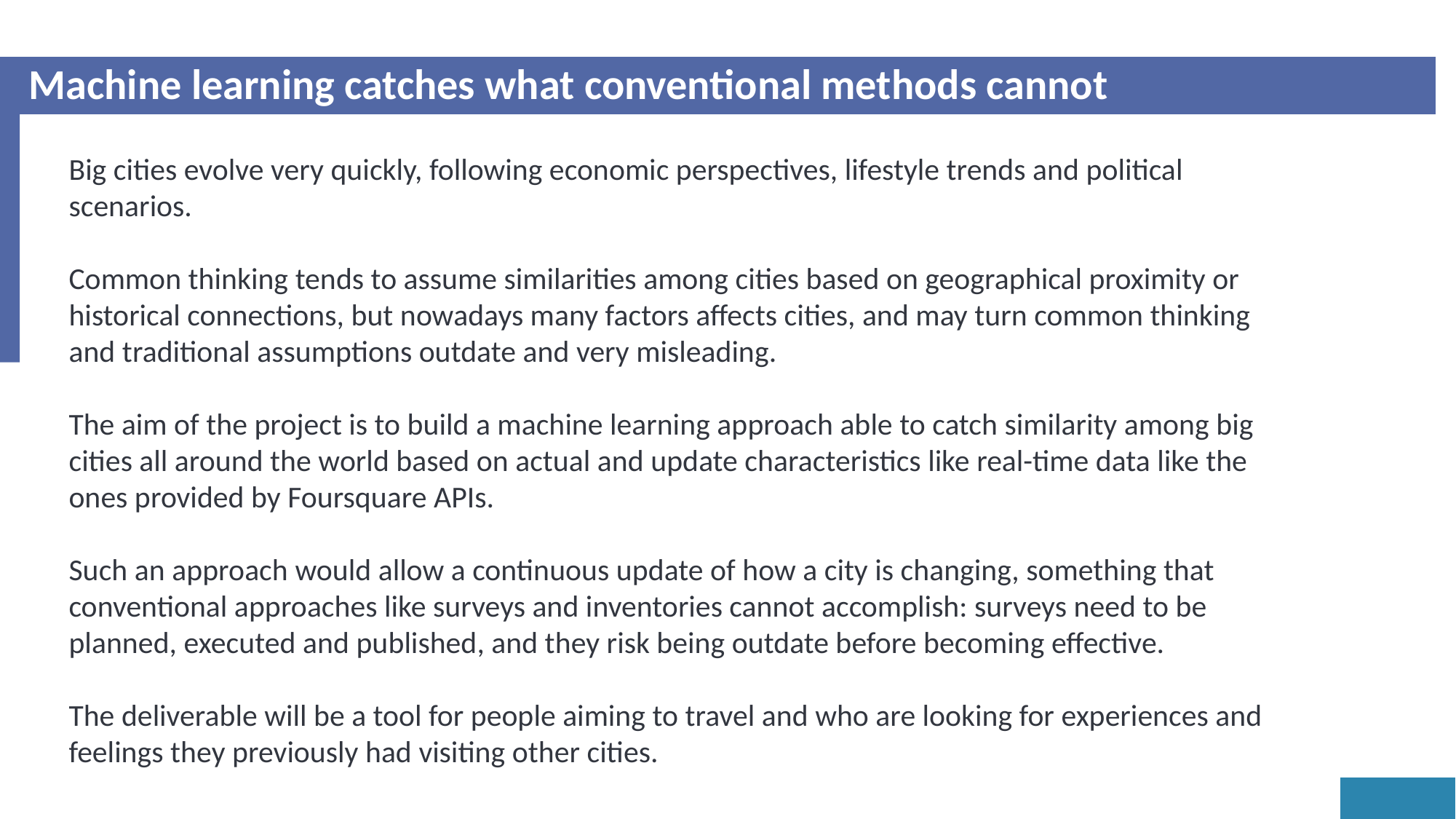

# Machine learning catches what conventional methods cannot
Big cities evolve very quickly, following economic perspectives, lifestyle trends and political scenarios.

Common thinking tends to assume similarities among cities based on geographical proximity or historical connections, but nowadays many factors affects cities, and may turn common thinking and traditional assumptions outdate and very misleading.

The aim of the project is to build a machine learning approach able to catch similarity among big cities all around the world based on actual and update characteristics like real-time data like the ones provided by Foursquare APIs.

Such an approach would allow a continuous update of how a city is changing, something that conventional approaches like surveys and inventories cannot accomplish: surveys need to be planned, executed and published, and they risk being outdate before becoming effective.

The deliverable will be a tool for people aiming to travel and who are looking for experiences and feelings they previously had visiting other cities.